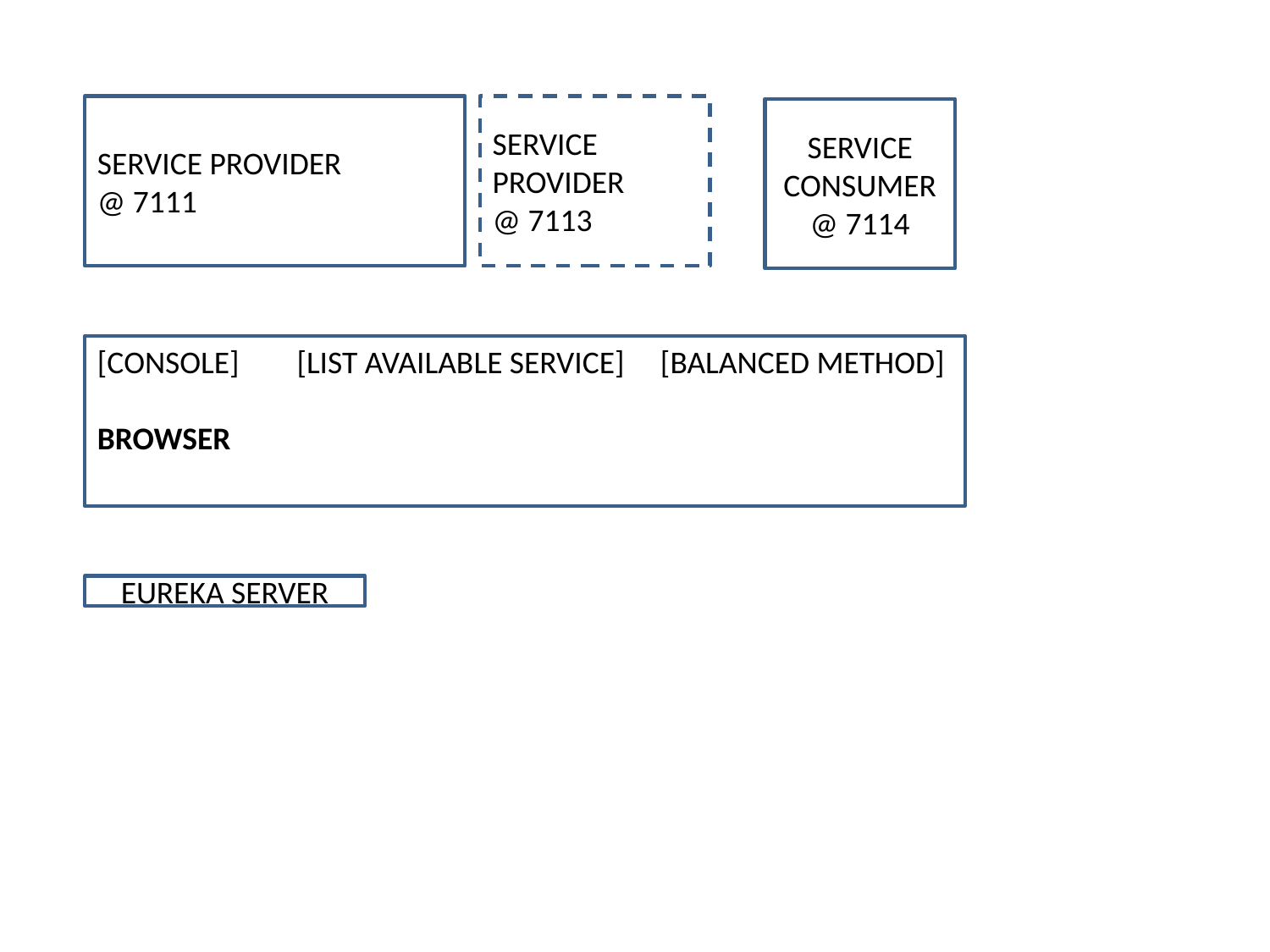

SERVICE PROVIDER
@ 7111
SERVICE PROVIDER
@ 7113
SERVICE CONSUMER@ 7114
[CONSOLE]        [LIST AVAILABLE SERVICE]     [BALANCED METHOD]

BROWSER

EUREKA SERVER